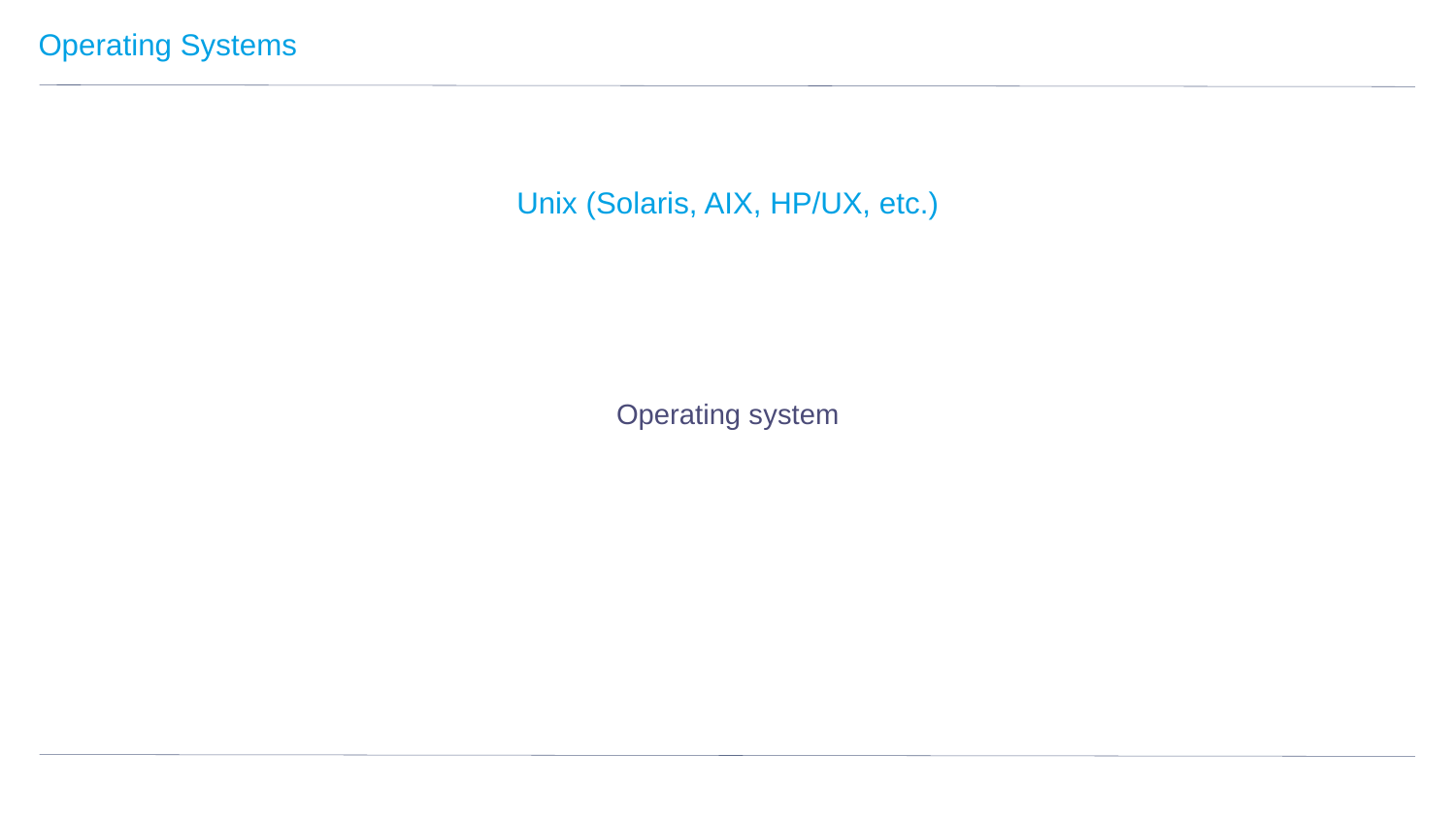

# Operating Systems
Unix (Solaris, AIX, HP/UX, etc.)
Operating system